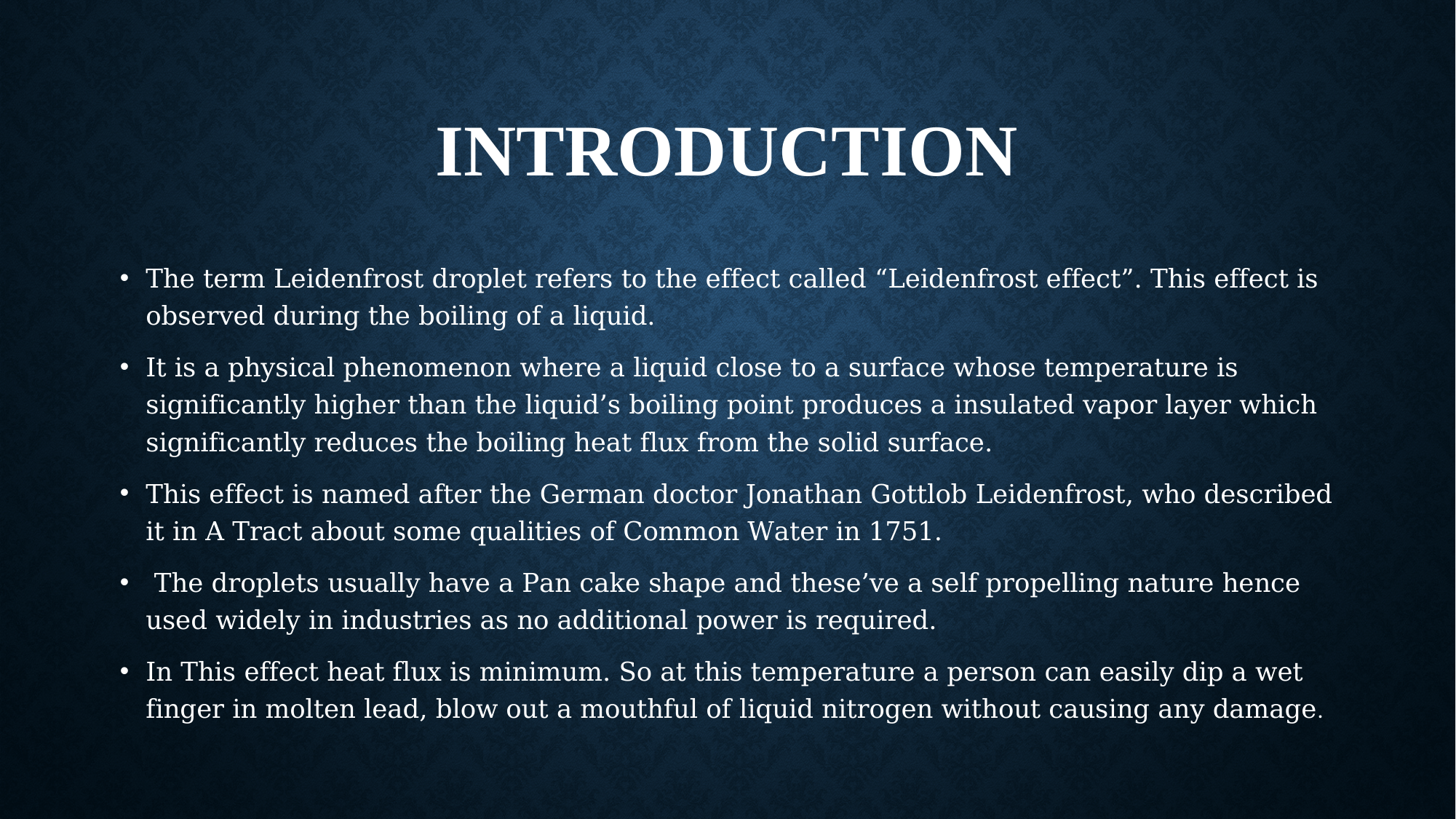

# INTRODUCTION
The term Leidenfrost droplet refers to the effect called “Leidenfrost effect”. This effect is observed during the boiling of a liquid.
It is a physical phenomenon where a liquid close to a surface whose temperature is significantly higher than the liquid’s boiling point produces a insulated vapor layer which significantly reduces the boiling heat flux from the solid surface.
This effect is named after the German doctor Jonathan Gottlob Leidenfrost, who described it in A Tract about some qualities of Common Water in 1751.
 The droplets usually have a Pan cake shape and these’ve a self propelling nature hence used widely in industries as no additional power is required.
In This effect heat flux is minimum. So at this temperature a person can easily dip a wet finger in molten lead, blow out a mouthful of liquid nitrogen without causing any damage.